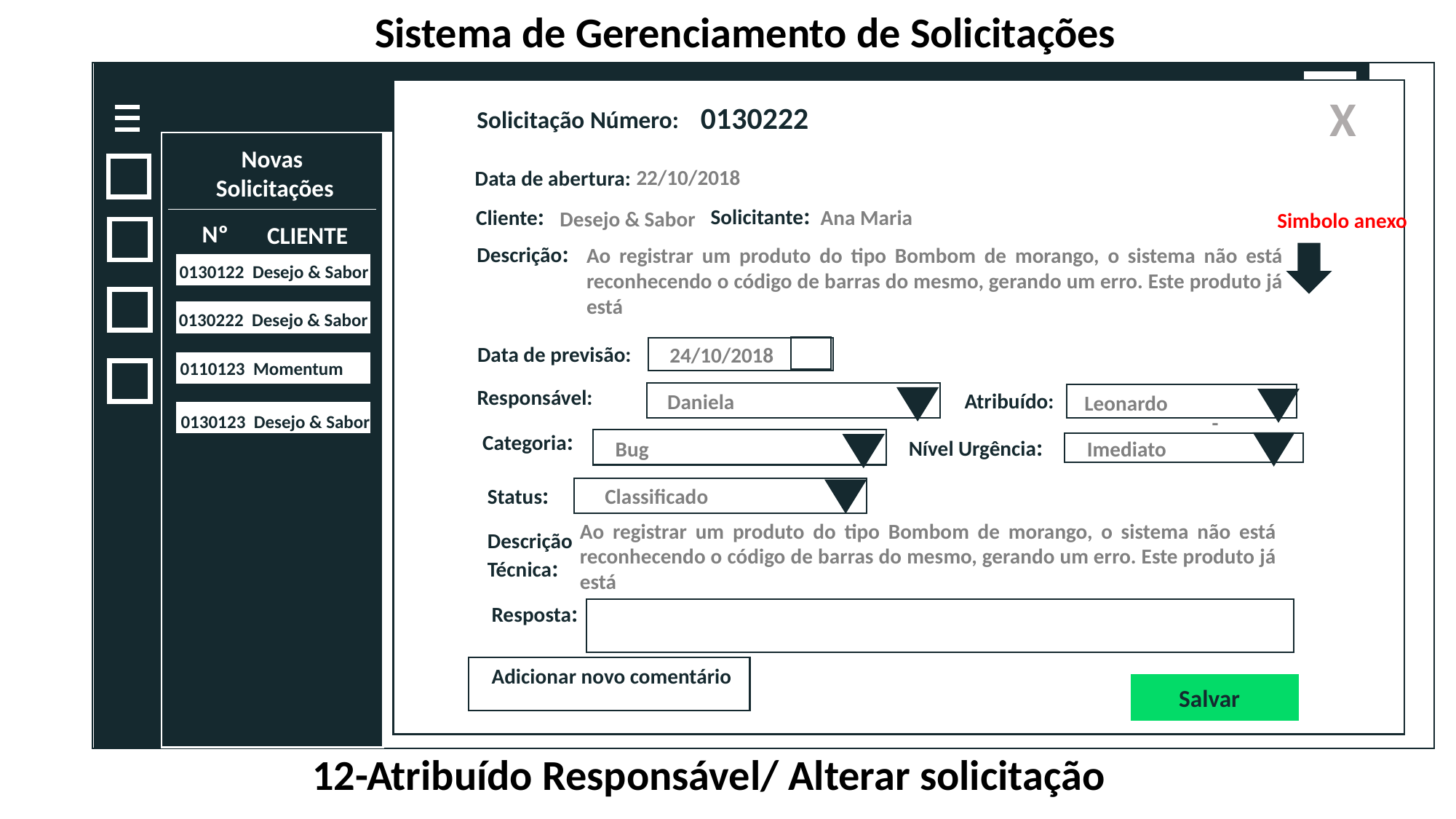

Sistema de Gerenciamento de Solicitações

Empresa

X
0130222
Filtros:
Solicitação Número:

Data de Conclusão:
Concluída
Todas

Novas
 Solicitações
Número da Solicitação:

22/10/2018
Data de abertura:
Data de Abertura:
Solicitante:
Cliente:
Ana Maria
Desejo & Sabor
Simbolo anexo
Nº
CLIENTE

Descrição:
Ao registrar um produto do tipo Bombom de morango, o sistema não está reconhecendo o código de barras do mesmo, gerando um erro. Este produto já está

Categoria:

 0130122  Desejo & Sabor

 0130222  Desejo & Sabor
Data de previsão:
24/10/2018

 0110123  Momentum

Responsável:
Atribuído:

Daniela

Leonardo

-
 0130123  Desejo & Sabor
| Número | Cliente | Data Abertura | Solicitante | Prévia | Categoria | Data Conclusão |
| --- | --- | --- | --- | --- | --- | --- |
Categoria:
Nível Urgência:

Bug
Imediato

Atribuído
| 0130122 | Desejo & Sabor | 22/10/2018 | Ana Maria | Ao cadastrar um... | Suporte | 22/10/2018 |
| --- | --- | --- | --- | --- | --- | --- |
Status:
Classificado

| 0130122 | Desejo & Sabor | 22/10/2018 | Ana Maria | Ao cadastrar um... | Suporte | 22/10/2018 |
| --- | --- | --- | --- | --- | --- | --- |
Ao registrar um produto do tipo Bombom de morango, o sistema não está reconhecendo o código de barras do mesmo, gerando um erro. Este produto já está
Descrição Técnica:
Resposta:

Adicionar novo comentário

Salvar
12-Atribuído Responsável/ Alterar solicitação